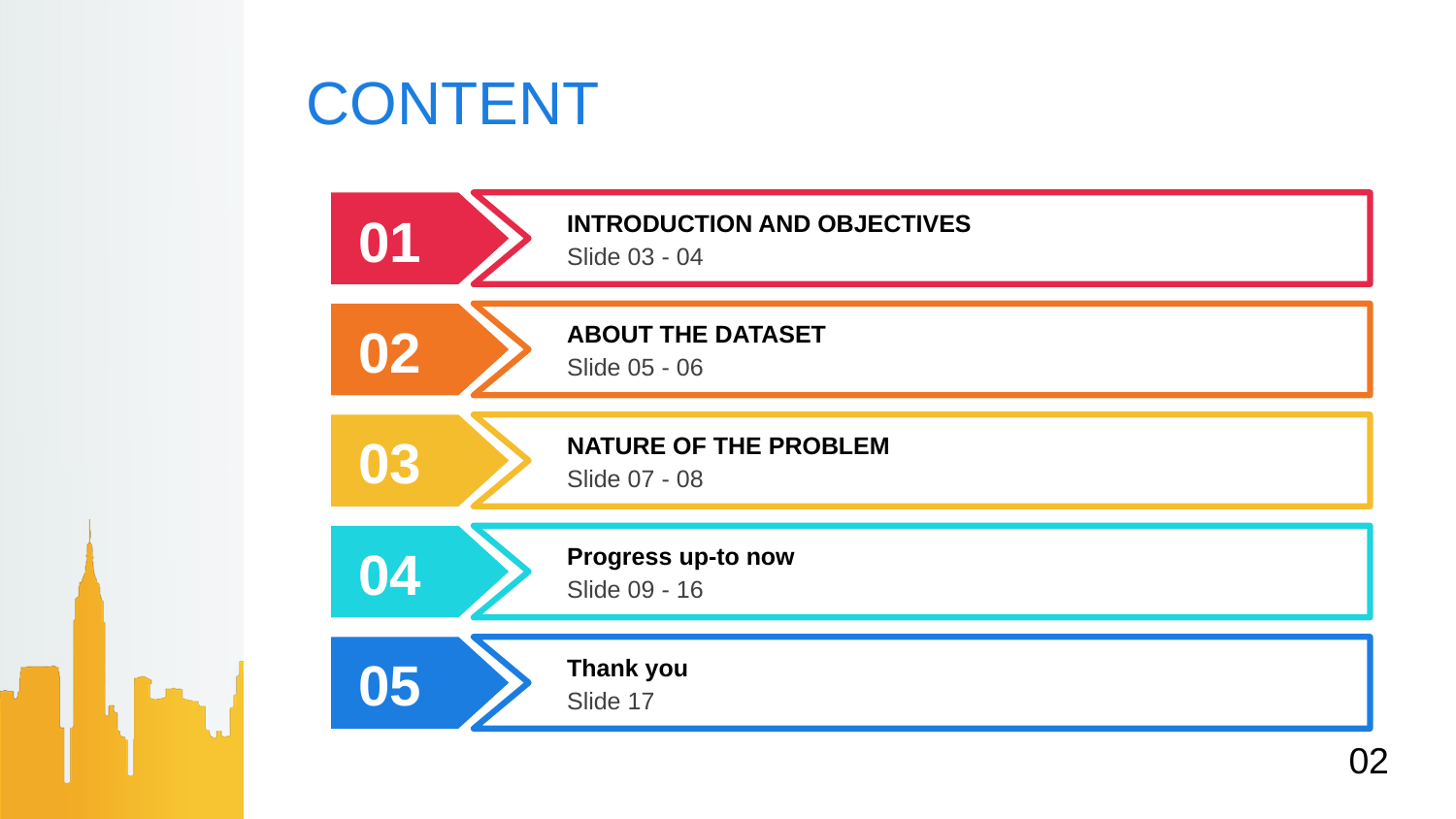

# CONTENT

INTRODUCTION AND OBJECTIVES
Slide 03 - 04
01

ABOUT THE DATASET
Slide 05 - 06
02

NATURE OF THE PROBLEM
Slide 07 - 08
03

Progress up-to now
Slide 09 - 16
04

Thank you
Slide 17
05
02